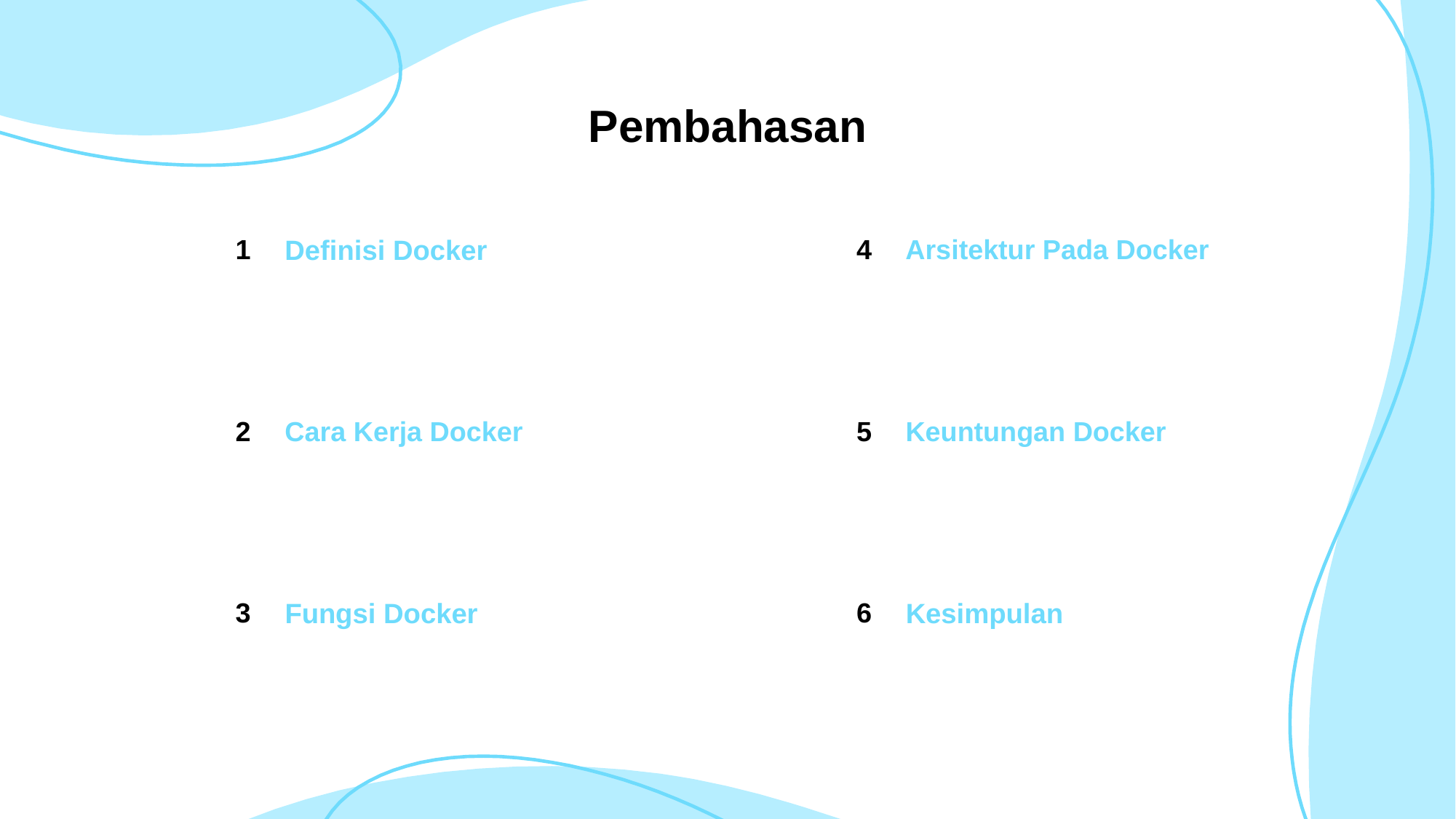

Pembahasan
# 1
Definisi Docker
4
Arsitektur Pada Docker

2
Cara Kerja Docker
5
Keuntungan Docker

3
Fungsi Docker
6
Kesimpulan